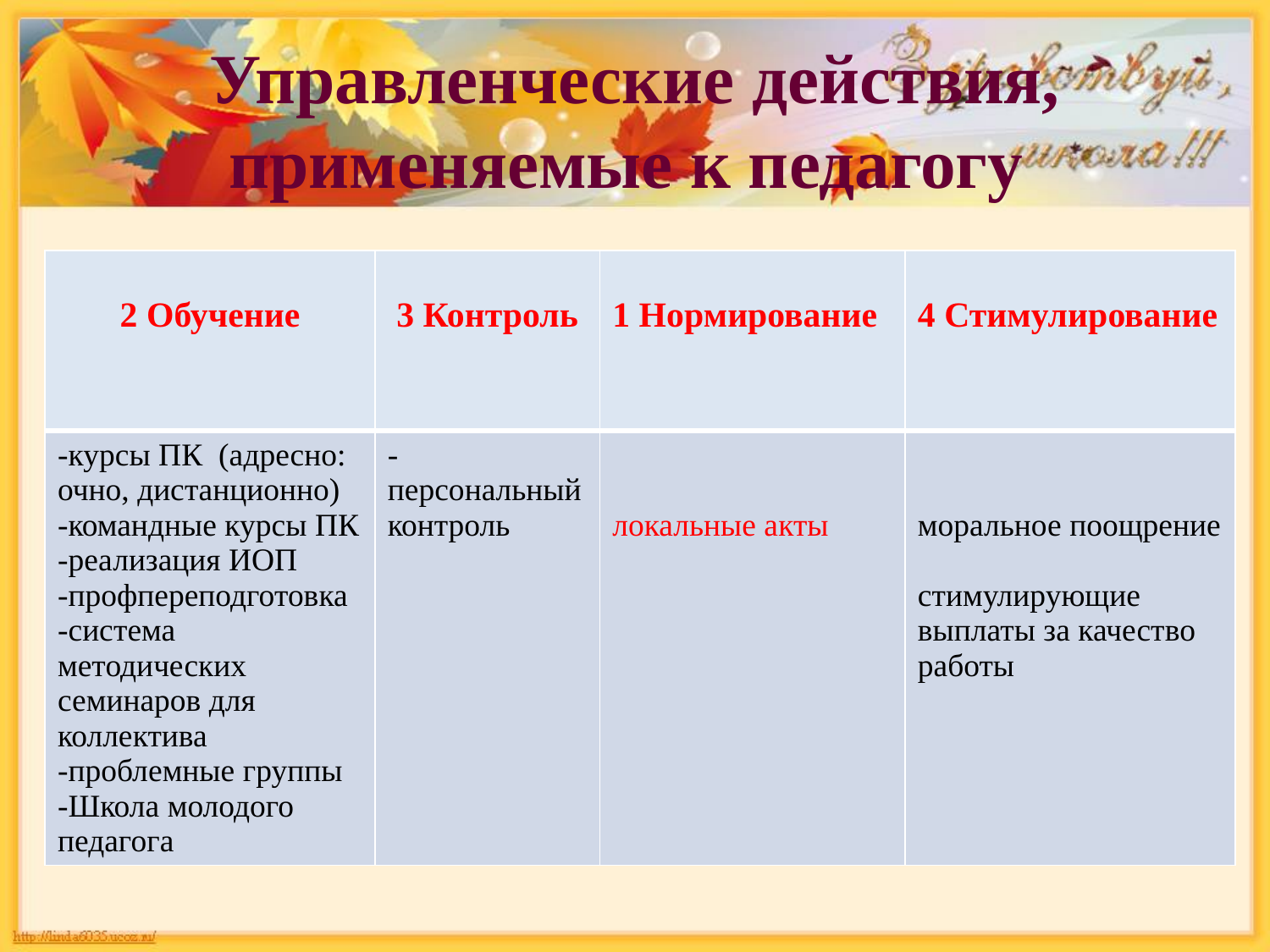

# Управленческие действия, применяемые к педагогу
| 2 Обучение | 3 Контроль | 1 Нормирование | 4 Стимулирование |
| --- | --- | --- | --- |
| -курсы ПК (адресно: очно, дистанционно) -командные курсы ПК -реализация ИОП -профпереподготовка -система методических семинаров для коллектива -проблемные группы -Школа молодого педагога | -персональный контроль | локальные акты | моральное поощрение стимулирующие выплаты за качество работы |